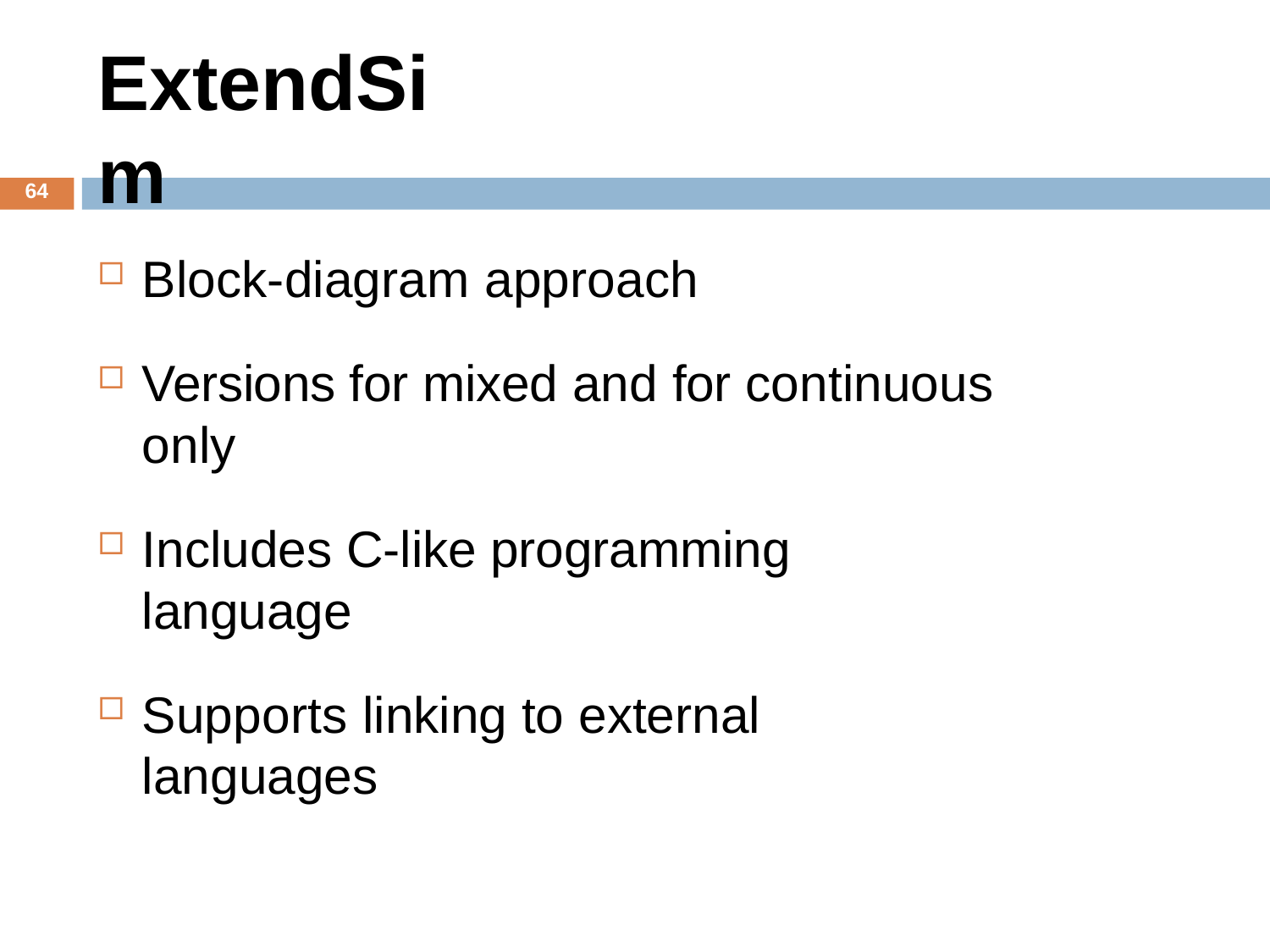

# ExtendSim
64
Block-diagram approach
Versions for mixed and for continuous only
Includes C-like programming language
Supports linking to external languages